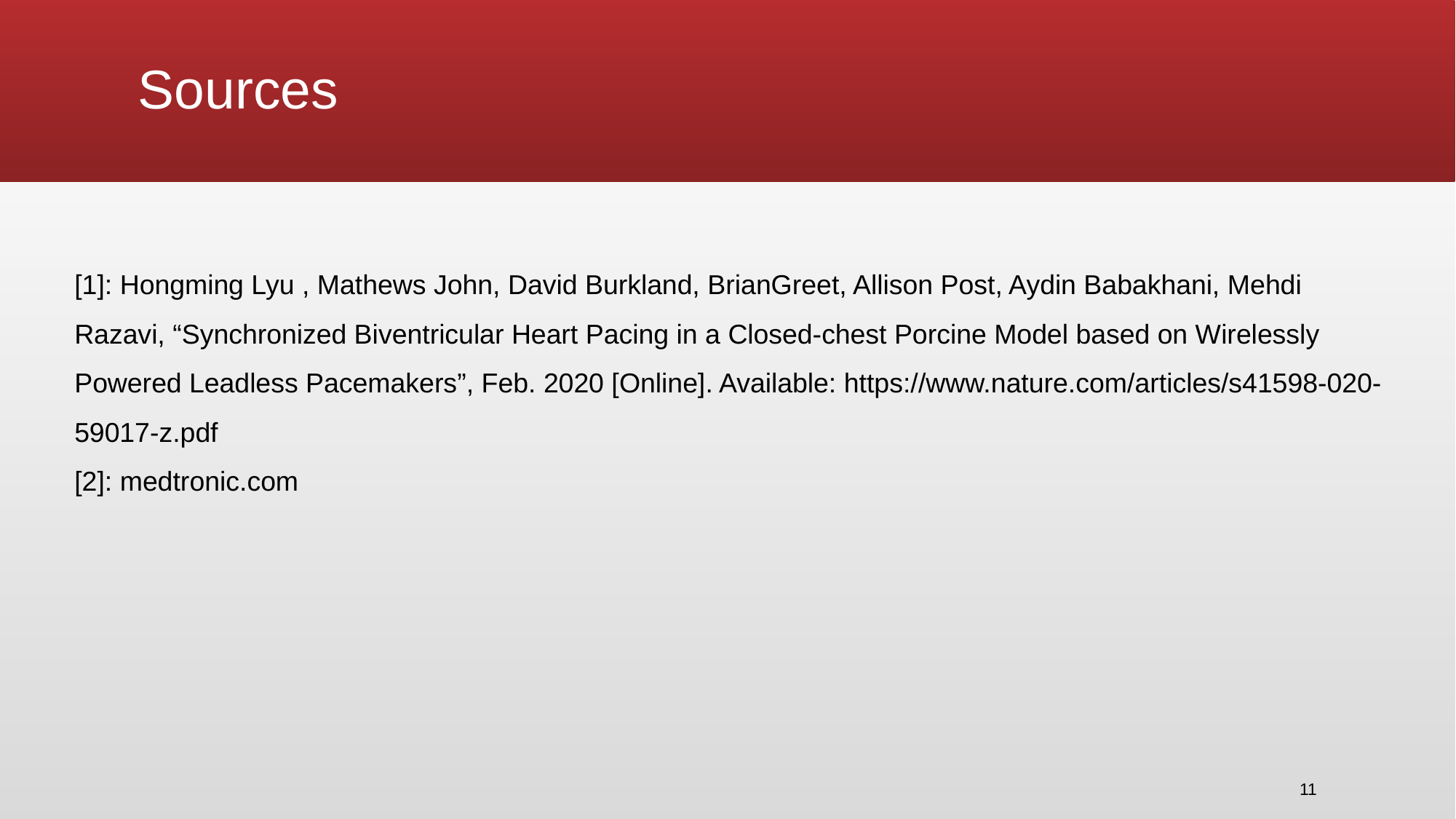

# Sources
[1]: Hongming Lyu , Mathews John, David Burkland, BrianGreet, Allison Post, Aydin Babakhani, Mehdi Razavi, “Synchronized Biventricular Heart Pacing in a Closed-chest Porcine Model based on Wirelessly Powered Leadless Pacemakers”, Feb. 2020 [Online]. Available: https://www.nature.com/articles/s41598-020-59017-z.pdf
[2]: medtronic.com
11